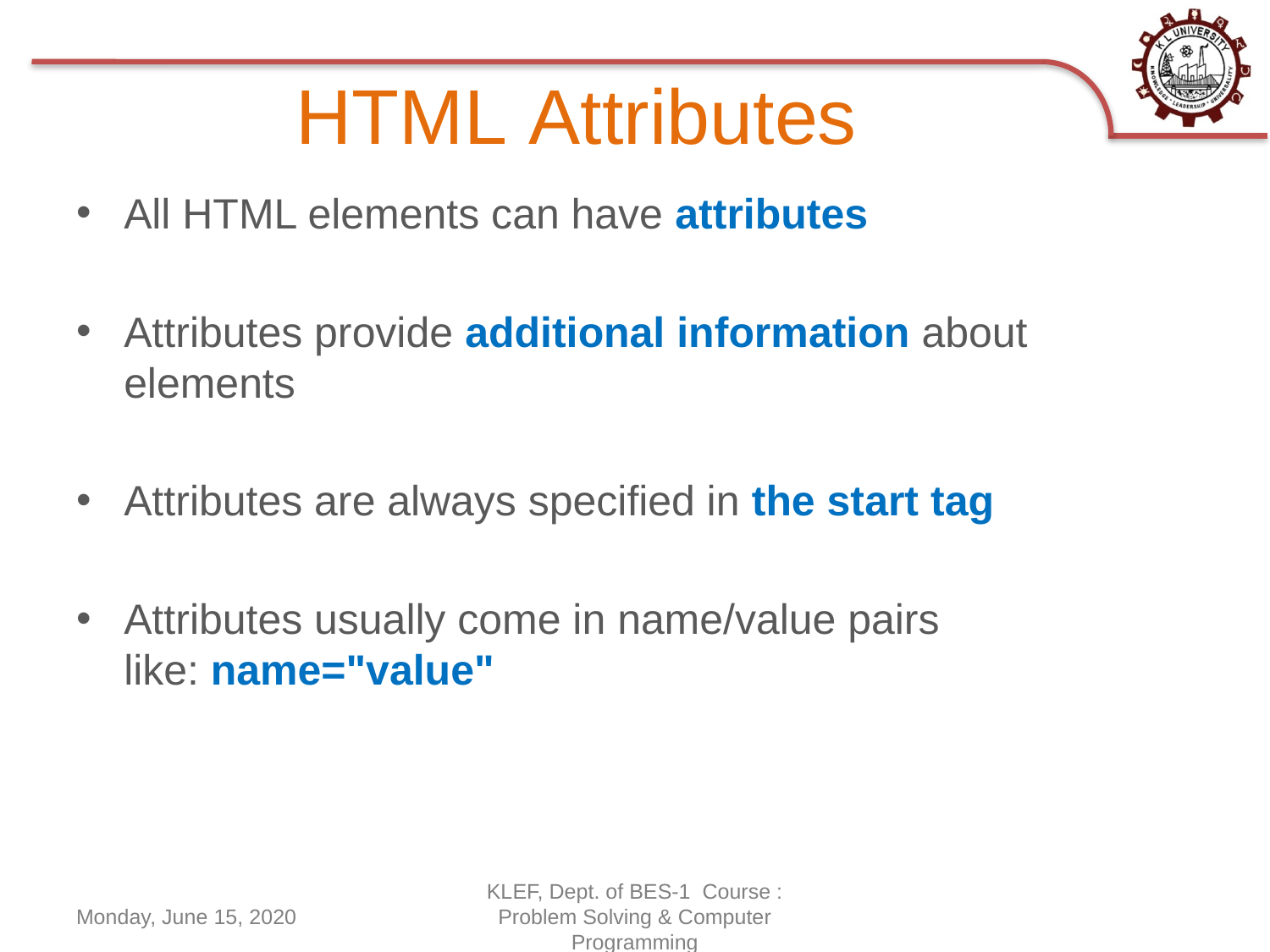

# HTML Attributes
All HTML elements can have attributes

Attributes provide additional information about elements

Attributes are always specified in the start tag

Attributes usually come in name/value pairs like: name="value"

Monday, June 15, 2020
KLEF, Dept. of BES-1  Course : Problem Solving & Computer Programming